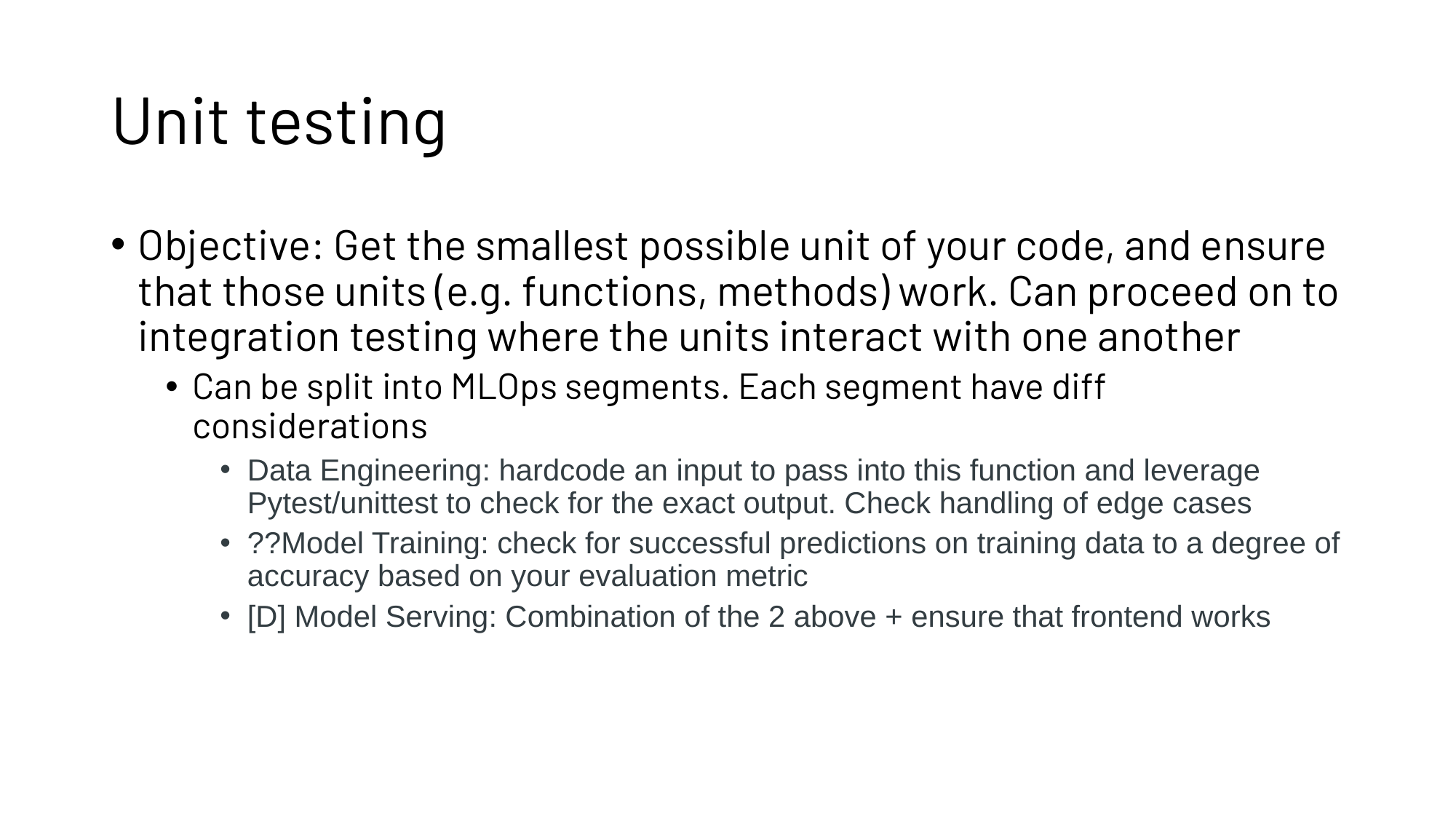

# Unit testing
Objective: Get the smallest possible unit of your code, and ensure that those units (e.g. functions, methods) work. Can proceed on to integration testing where the units interact with one another
Can be split into MLOps segments. Each segment have diff considerations
Data Engineering: hardcode an input to pass into this function and leverage Pytest/unittest to check for the exact output. Check handling of edge cases
??Model Training: check for successful predictions on training data to a degree of accuracy based on your evaluation metric
[D] Model Serving: Combination of the 2 above + ensure that frontend works